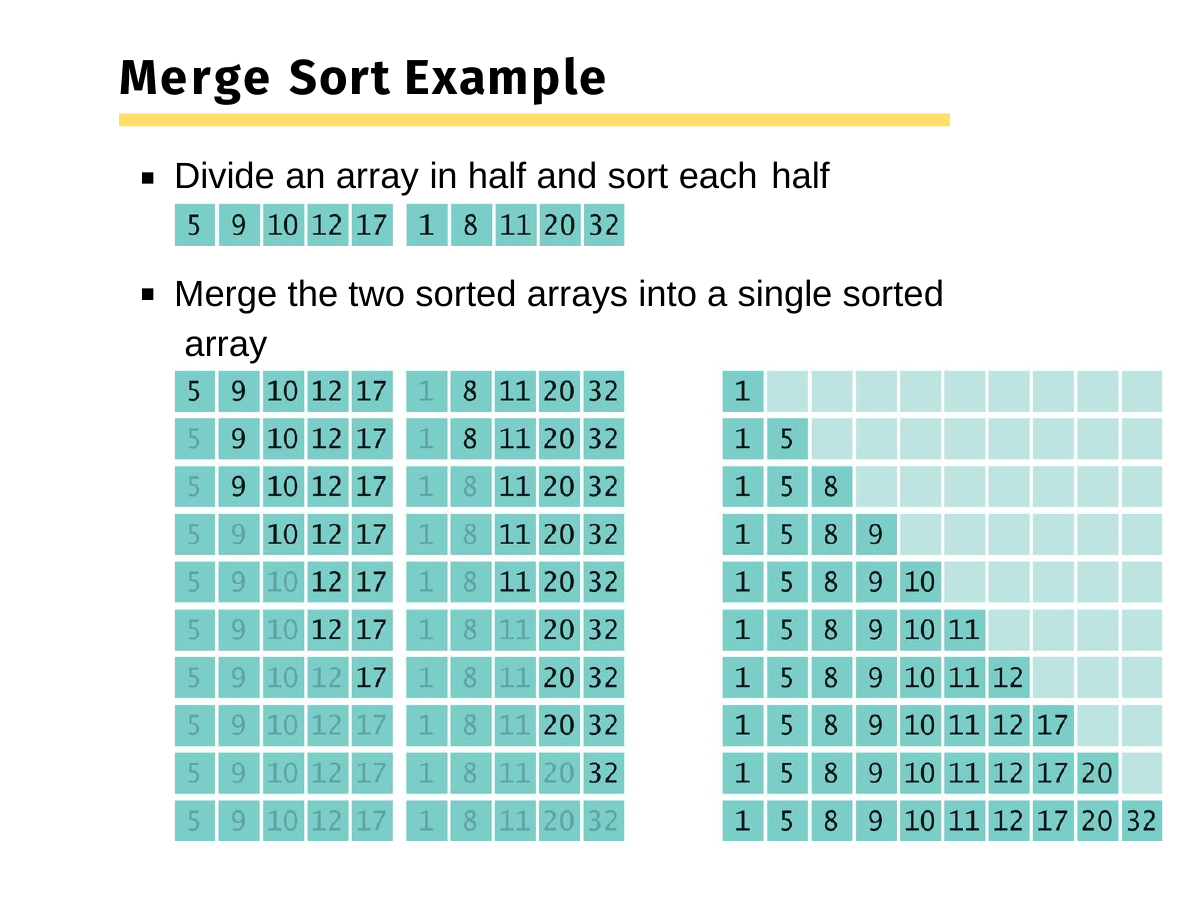

# Merge Sort Example

Divide an array in half and sort each half

Merge the two sorted arrays into a single sorted  array